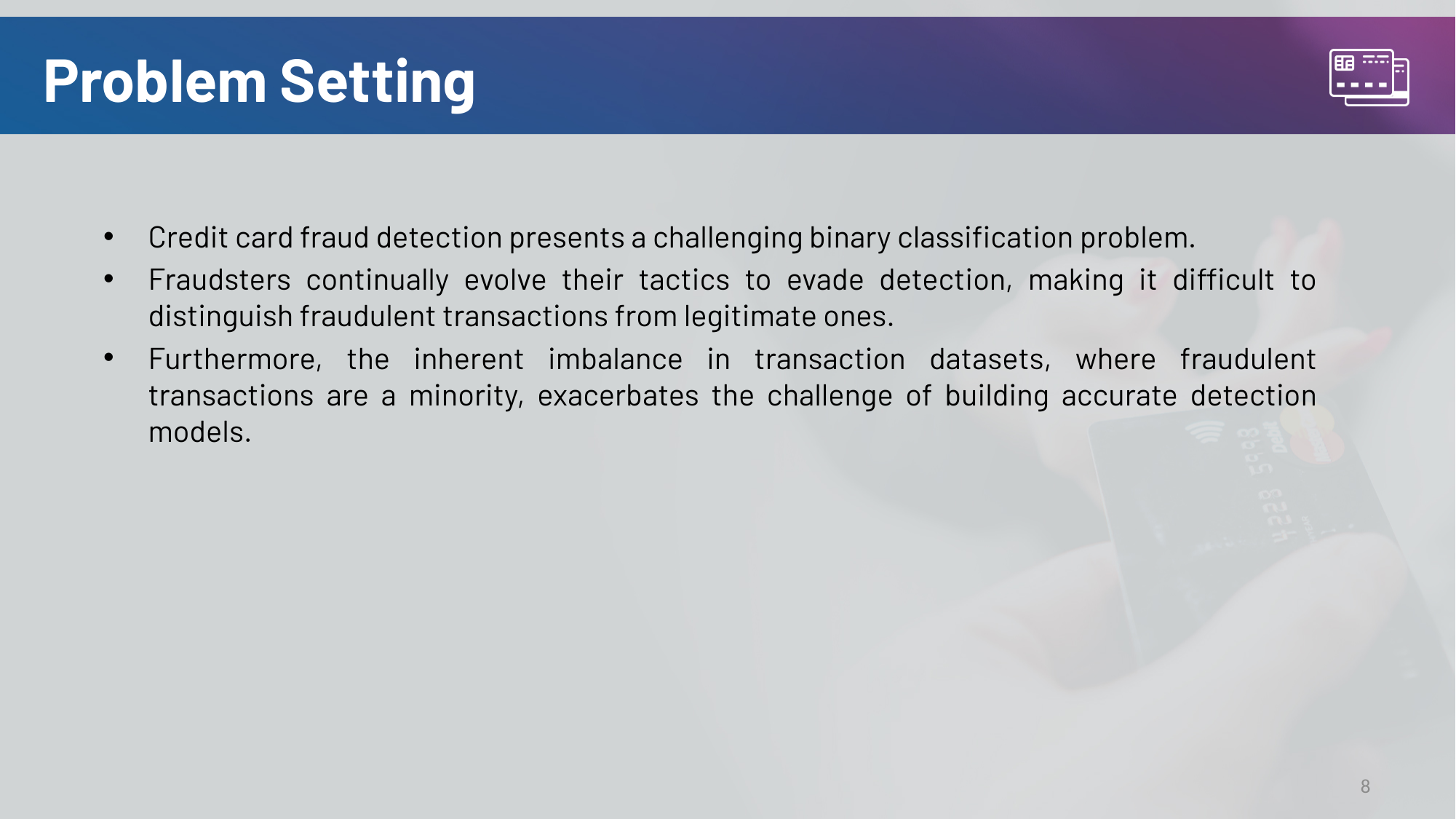

# Problem Setting
Credit card fraud detection presents a challenging binary classification problem.
Fraudsters continually evolve their tactics to evade detection, making it difficult to distinguish fraudulent transactions from legitimate ones.
Furthermore, the inherent imbalance in transaction datasets, where fraudulent transactions are a minority, exacerbates the challenge of building accurate detection models.
8